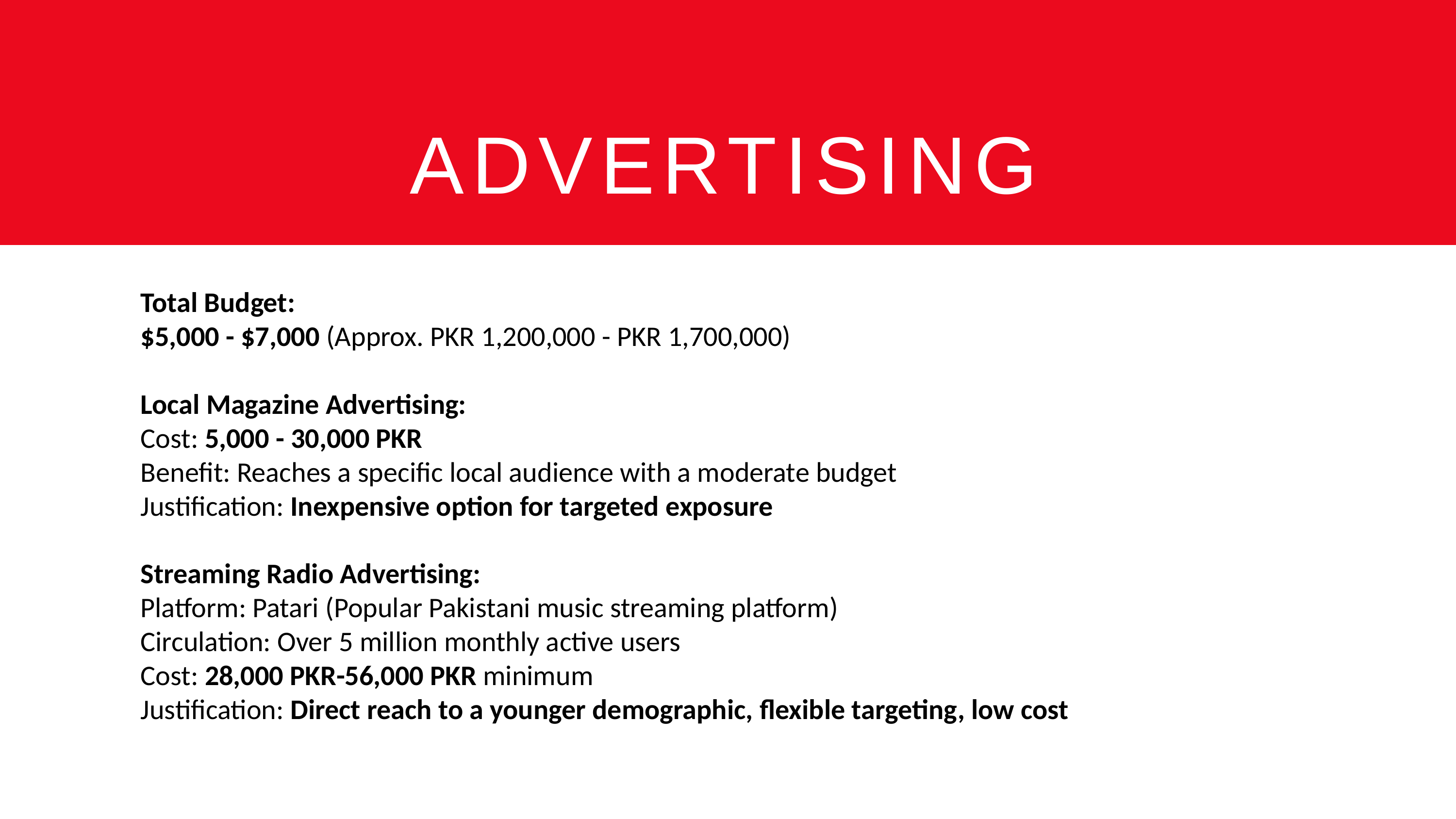

ADVERTISING BUDGET
Total Budget:
$5,000 - $7,000 (Approx. PKR 1,200,000 - PKR 1,700,000)

Local Magazine Advertising:
Cost: 5,000 - 30,000 PKR
Benefit: Reaches a specific local audience with a moderate budget
Justification: Inexpensive option for targeted exposure

Streaming Radio Advertising:
Platform: Patari (Popular Pakistani music streaming platform)
Circulation: Over 5 million monthly active users
Cost: 28,000 PKR-56,000 PKR minimum
Justification: Direct reach to a younger demographic, flexible targeting, low cost